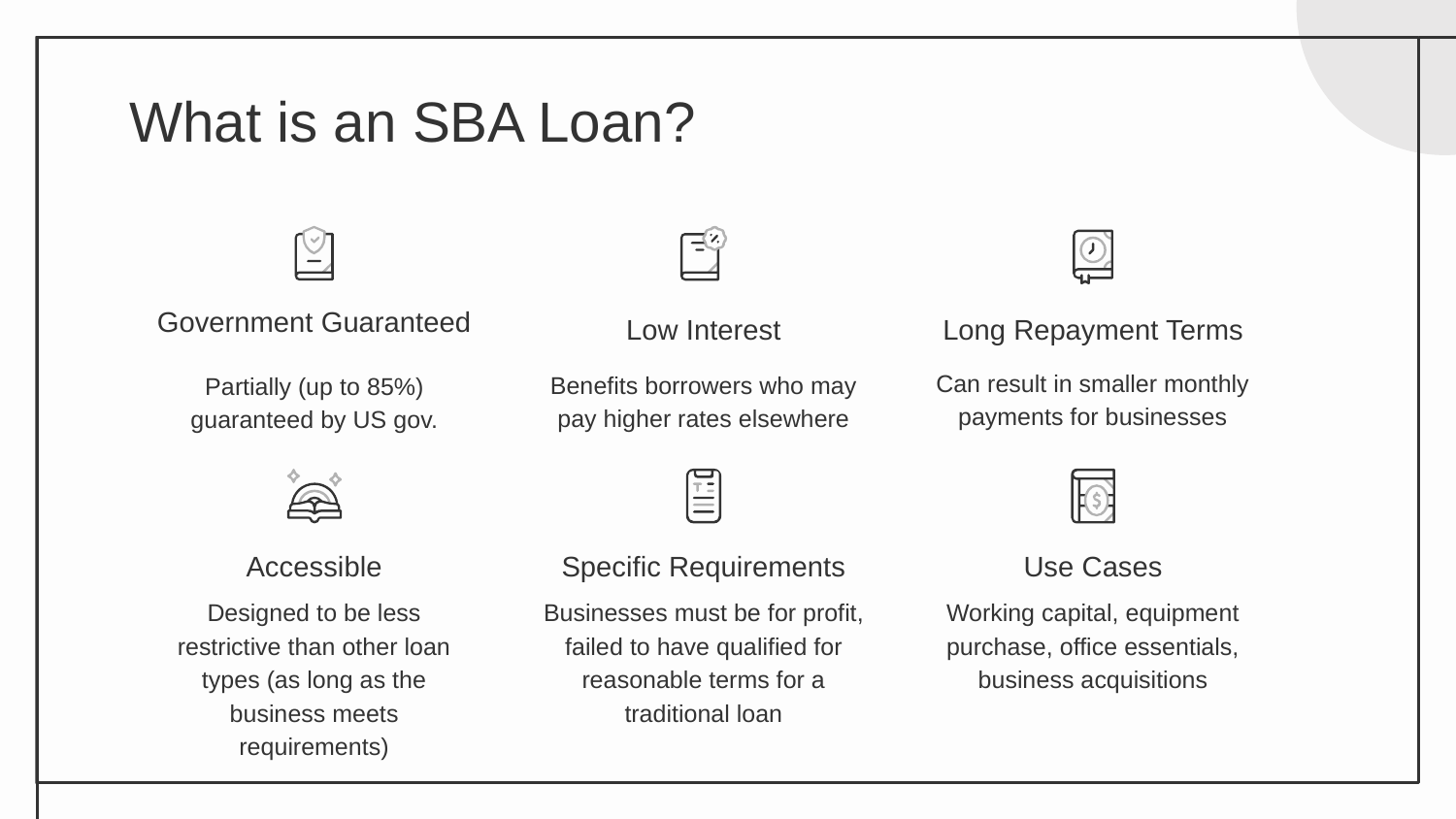

# What is an SBA Loan?

Government Guaranteed
Low Interest
Long Repayment Terms
Can result in smaller monthly payments for businesses
Benefits borrowers who may pay higher rates elsewhere
Partially (up to 85%) guaranteed by US gov.

Accessible
Specific Requirements
Use Cases
Designed to be less restrictive than other loan types (as long as the business meets requirements)
Businesses must be for profit, failed to have qualified for reasonable terms for a traditional loan
Working capital, equipment purchase, office essentials, business acquisitions